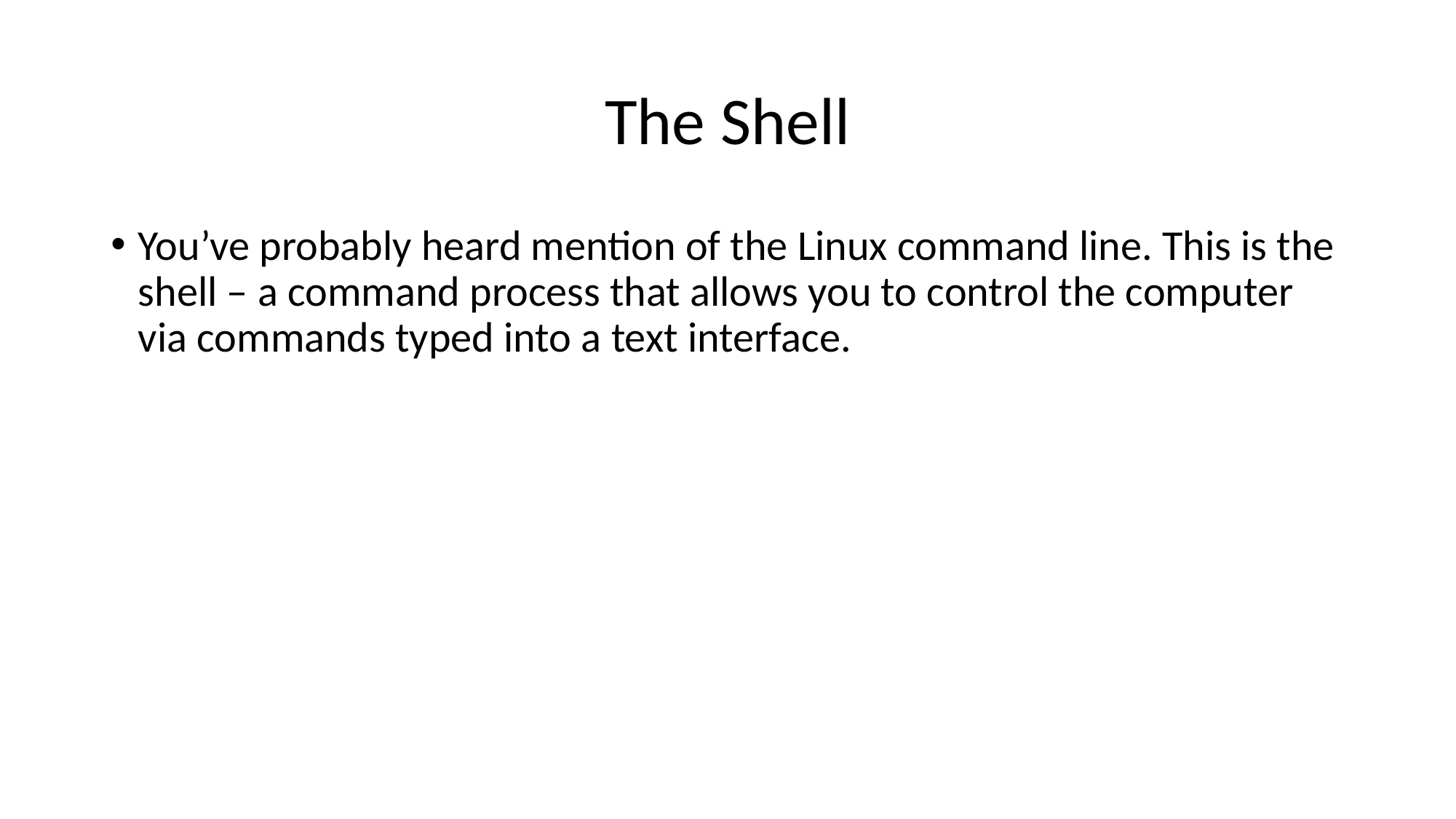

# The Shell
You’ve probably heard mention of the Linux command line. This is the shell – a command process that allows you to control the computer via commands typed into a text interface.